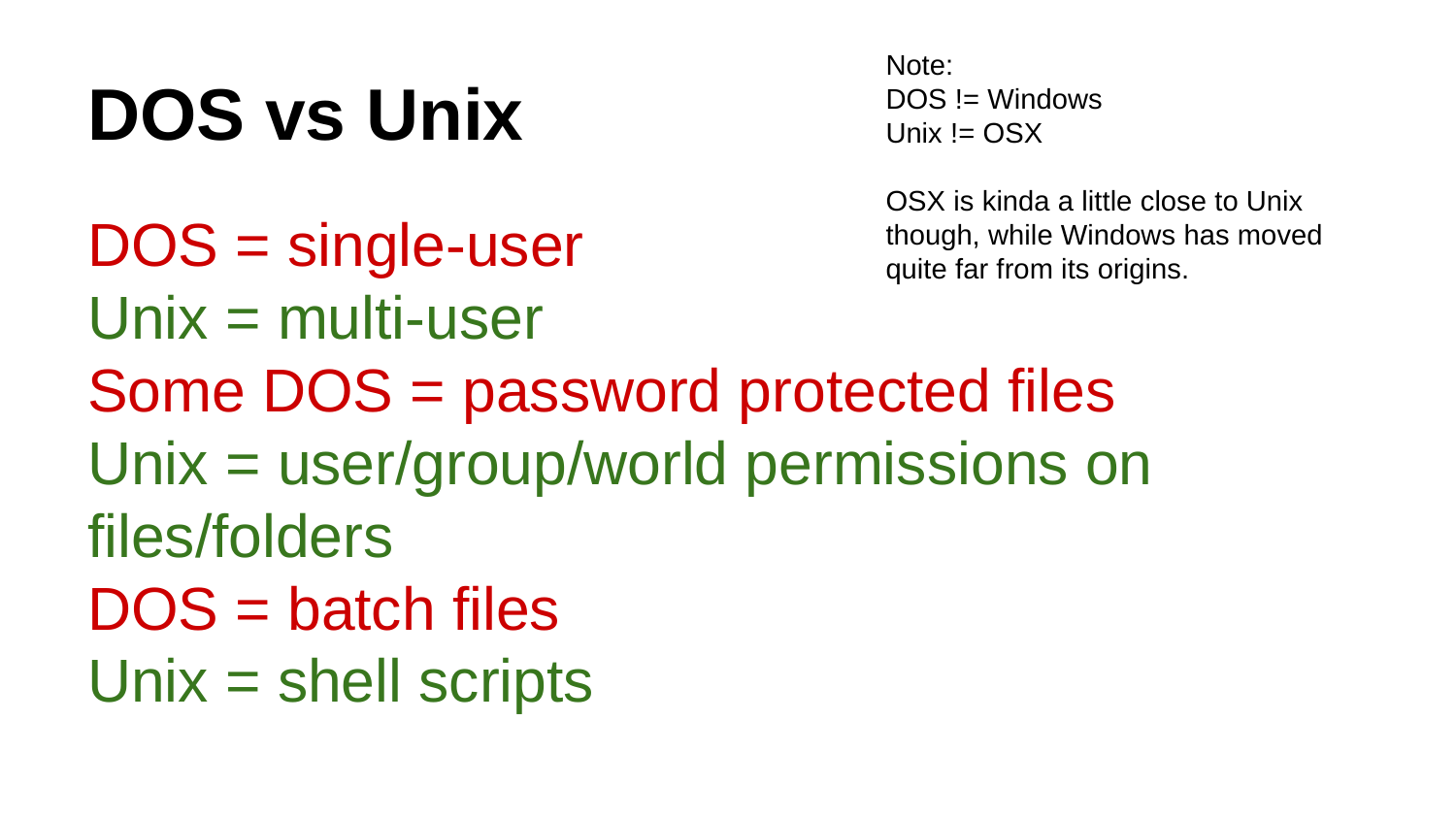

Note:
DOS != Windows
Unix != OSX

OSX is kinda a little close to Unix though, while Windows has moved quite far from its origins.
# DOS vs Unix
DOS = single-user
Unix = multi-user
Some DOS = password protected files
Unix = user/group/world permissions on files/folders
DOS = batch files
Unix = shell scripts